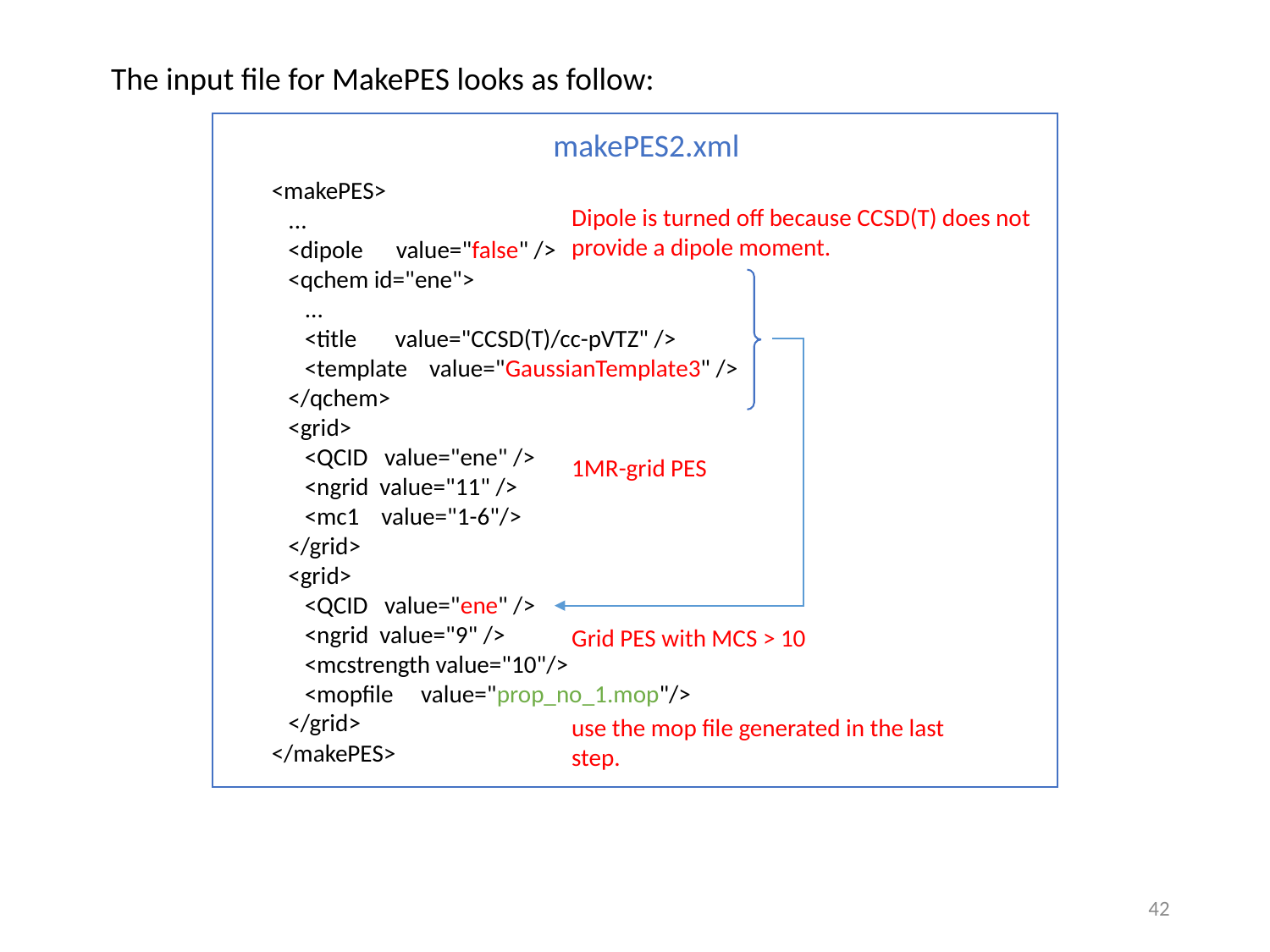

The input file for MakePES looks as follow:

makePES2.xml
<makePES>
   ...
   <dipole      value="false" />
   <qchem id="ene">
      ...
      <title       value="CCSD(T)/cc-pVTZ" />
      <template    value="GaussianTemplate3" />
   </qchem>
   <grid>
      <QCID   value="ene" />
      <ngrid  value="11" />
      <mc1    value="1-6"/>
   </grid>
   <grid>
      <QCID   value="ene" />
      <ngrid  value="9" />
      <mcstrength value="10"/>
      <mopfile     value="prop_no_1.mop"/>
   </grid>
</makePES>
Dipole is turned off because CCSD(T) does not provide a dipole moment.

1MR-grid PES
Grid PES with MCS > 10
use the mop file generated in the last step.
42